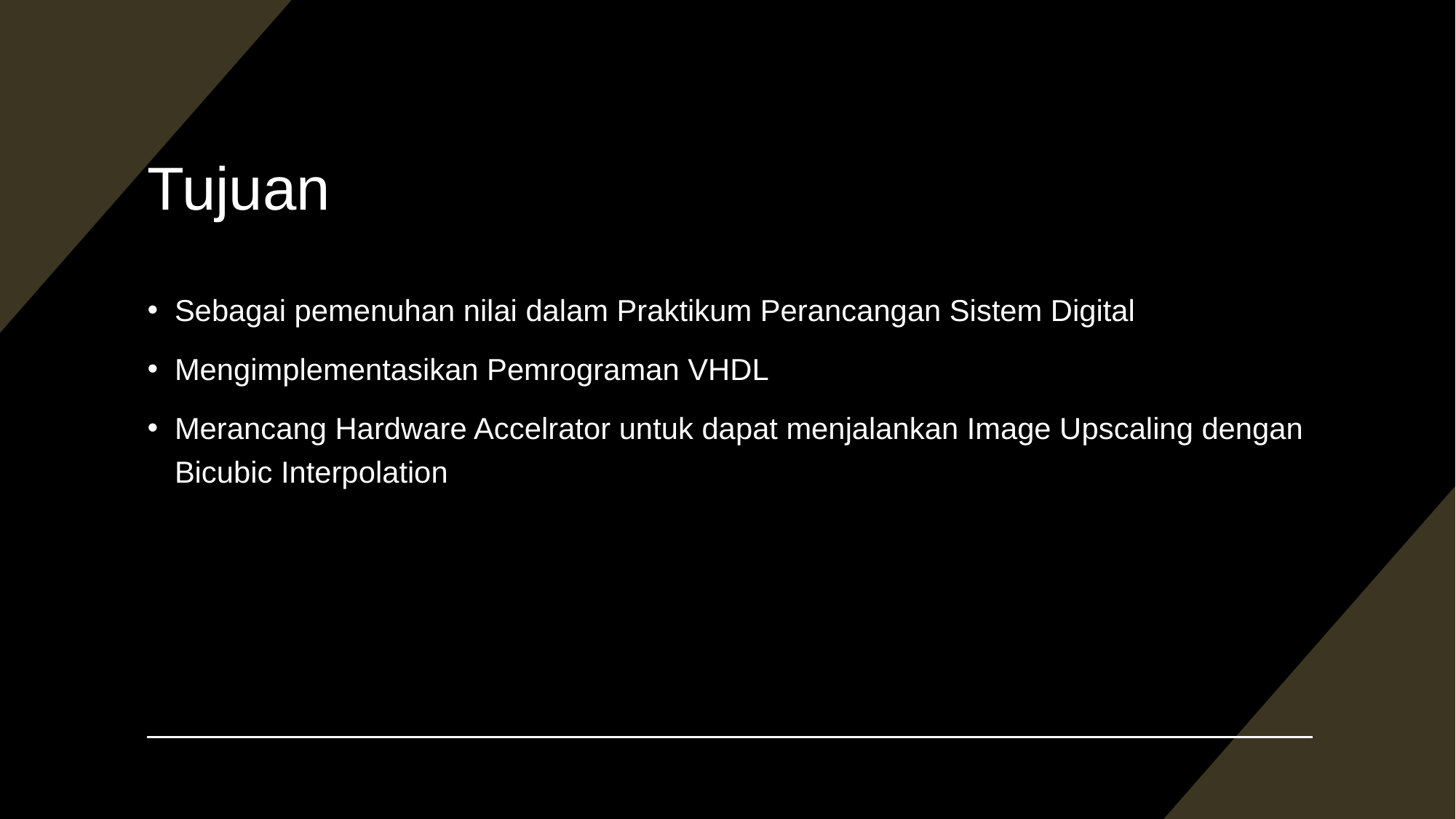

# Tujuan
Sebagai pemenuhan nilai dalam Praktikum Perancangan Sistem Digital
Mengimplementasikan Pemrograman VHDL
Merancang Hardware Accelrator untuk dapat menjalankan Image Upscaling dengan Bicubic Interpolation